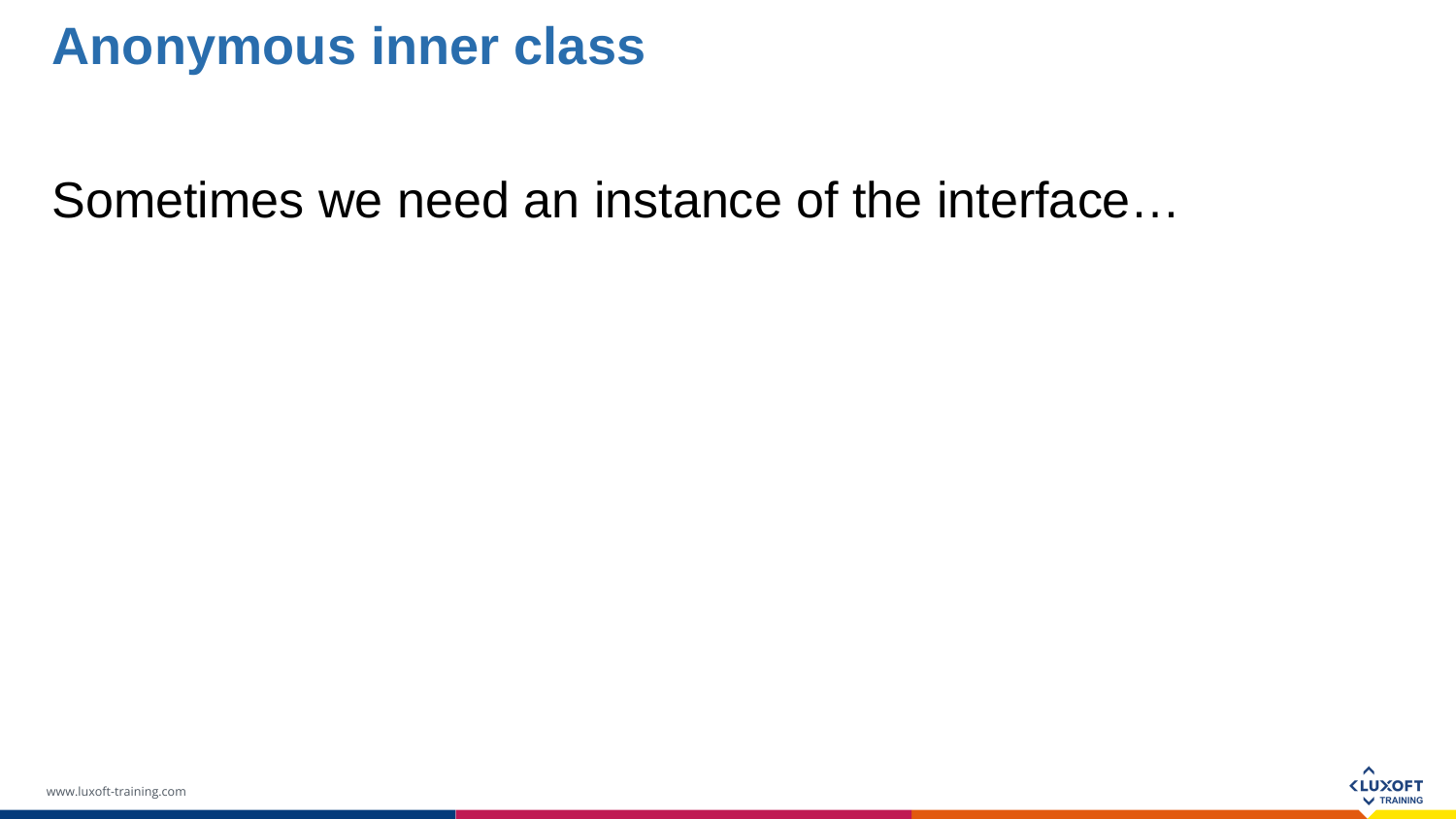

Anonymous inner class
Sometimes we need an instance of the interface…